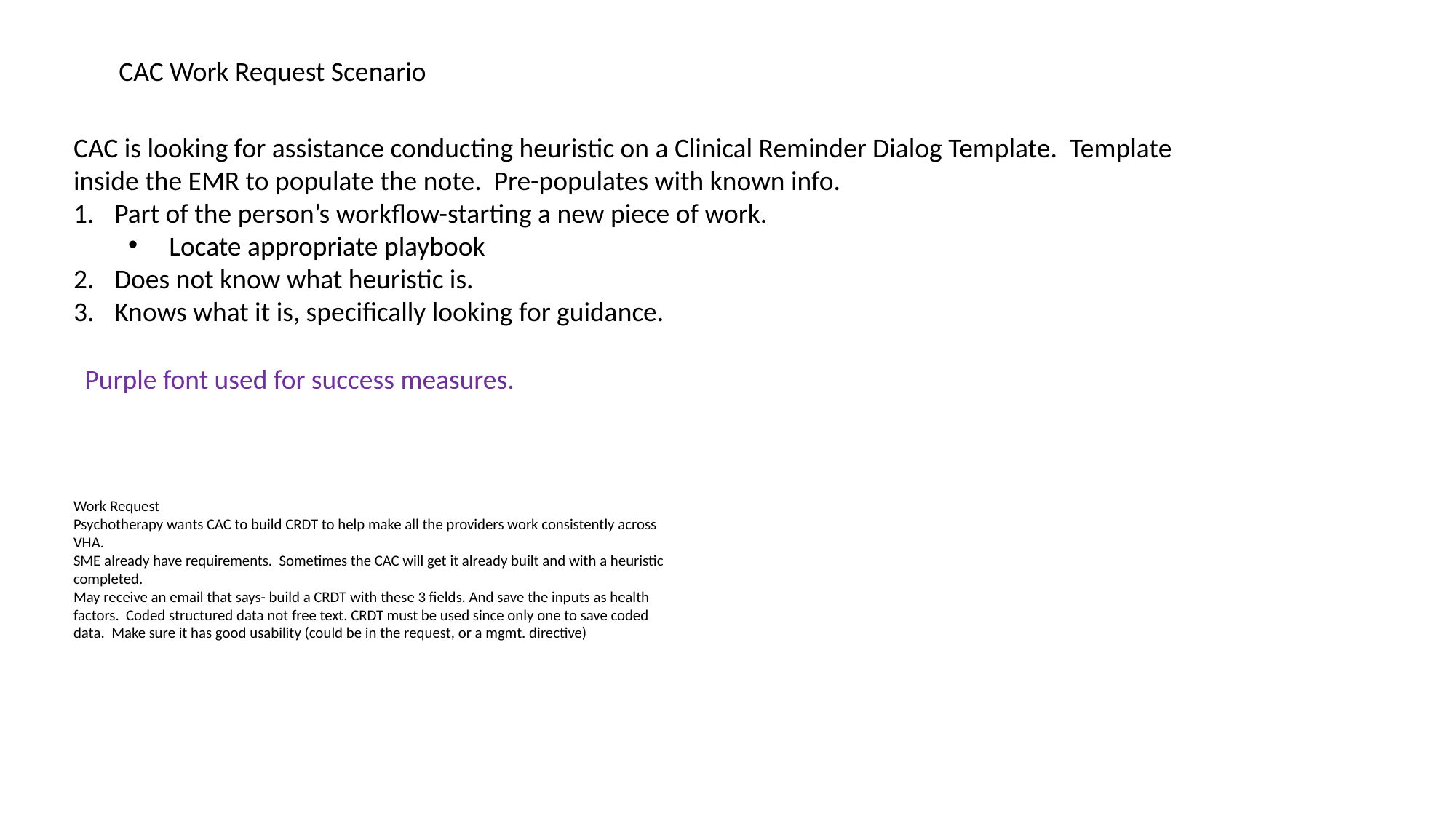

CAC Work Request Scenario
CAC is looking for assistance conducting heuristic on a Clinical Reminder Dialog Template.  Template inside the EMR to populate the note.  Pre-populates with known info.
Part of the person’s workflow-starting a new piece of work.
Locate appropriate playbook
Does not know what heuristic is.
Knows what it is, specifically looking for guidance.

Purple font used for success measures.
Work Request
Psychotherapy wants CAC to build CRDT to help make all the providers work consistently across VHA.
SME already have requirements.  Sometimes the CAC will get it already built and with a heuristic completed.
May receive an email that says- build a CRDT with these 3 fields. And save the inputs as health factors.  Coded structured data not free text. CRDT must be used since only one to save coded data.  Make sure it has good usability (could be in the request, or a mgmt. directive)